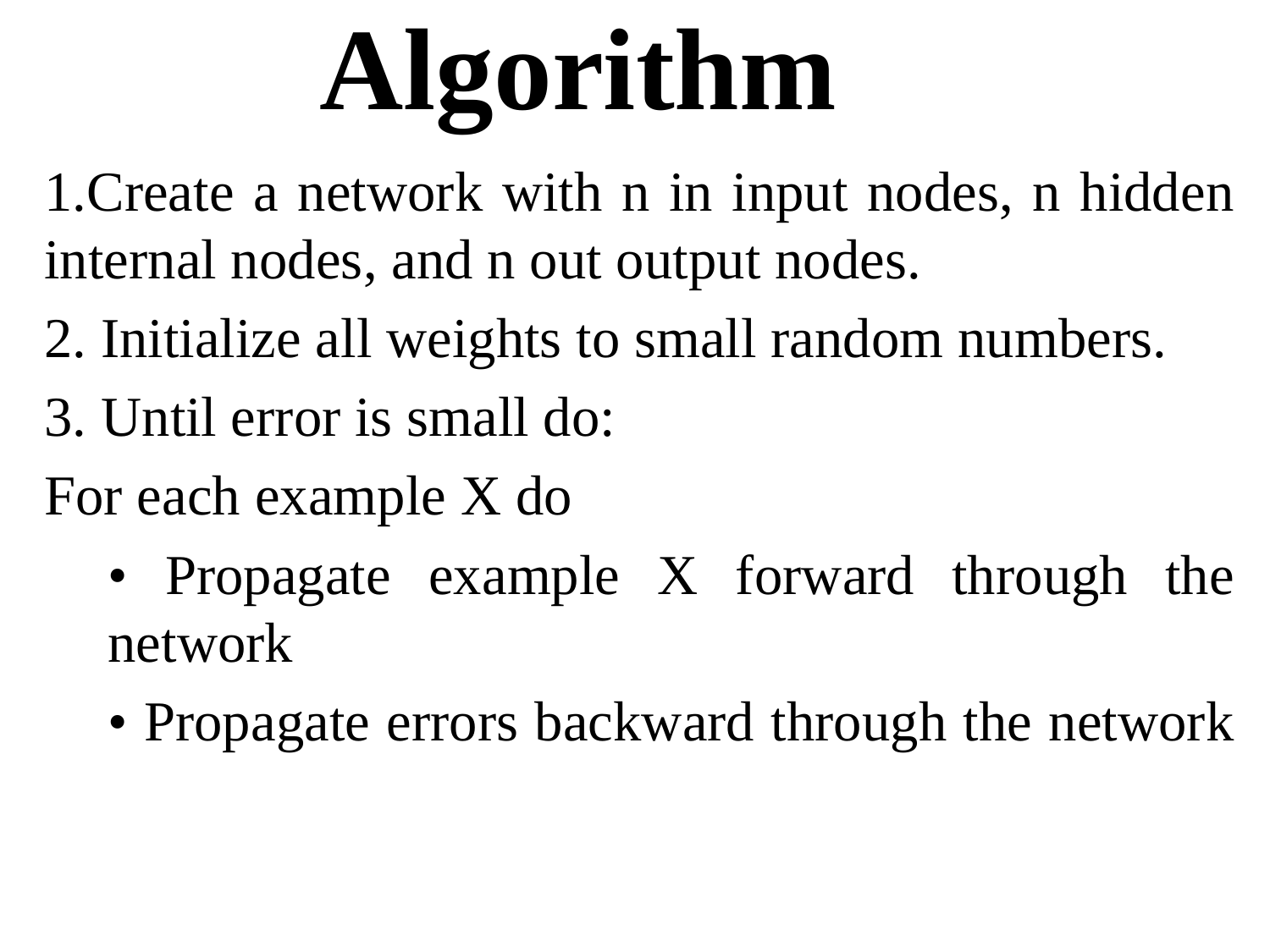

# Algorithm
1.Create a network with n in input nodes, n hidden internal nodes, and n out output nodes.
2. Initialize all weights to small random numbers.
3. Until error is small do:
For each example X do
• Propagate example X forward through the network
• Propagate errors backward through the network